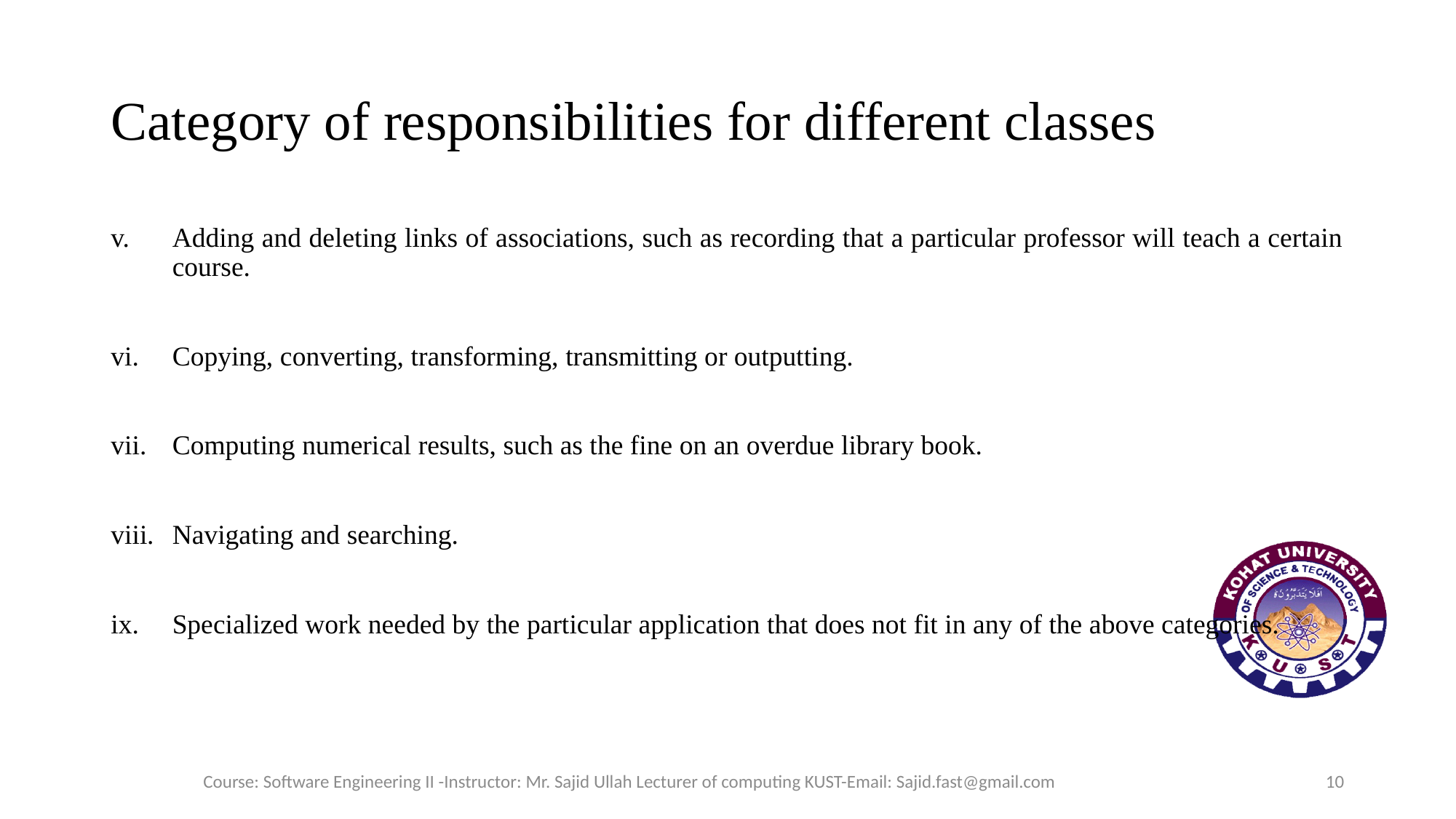

# Category of responsibilities for different classes
Adding and deleting links of associations, such as recording that a particular professor will teach a certain course.

Copying, converting, transforming, transmitting or outputting.

Computing numerical results, such as the fine on an overdue library book.

Navigating and searching.

Specialized work needed by the particular application that does not fit in any of the above categories.

Course: Software Engineering II -Instructor: Mr. Sajid Ullah Lecturer of computing KUST-Email: Sajid.fast@gmail.com
10